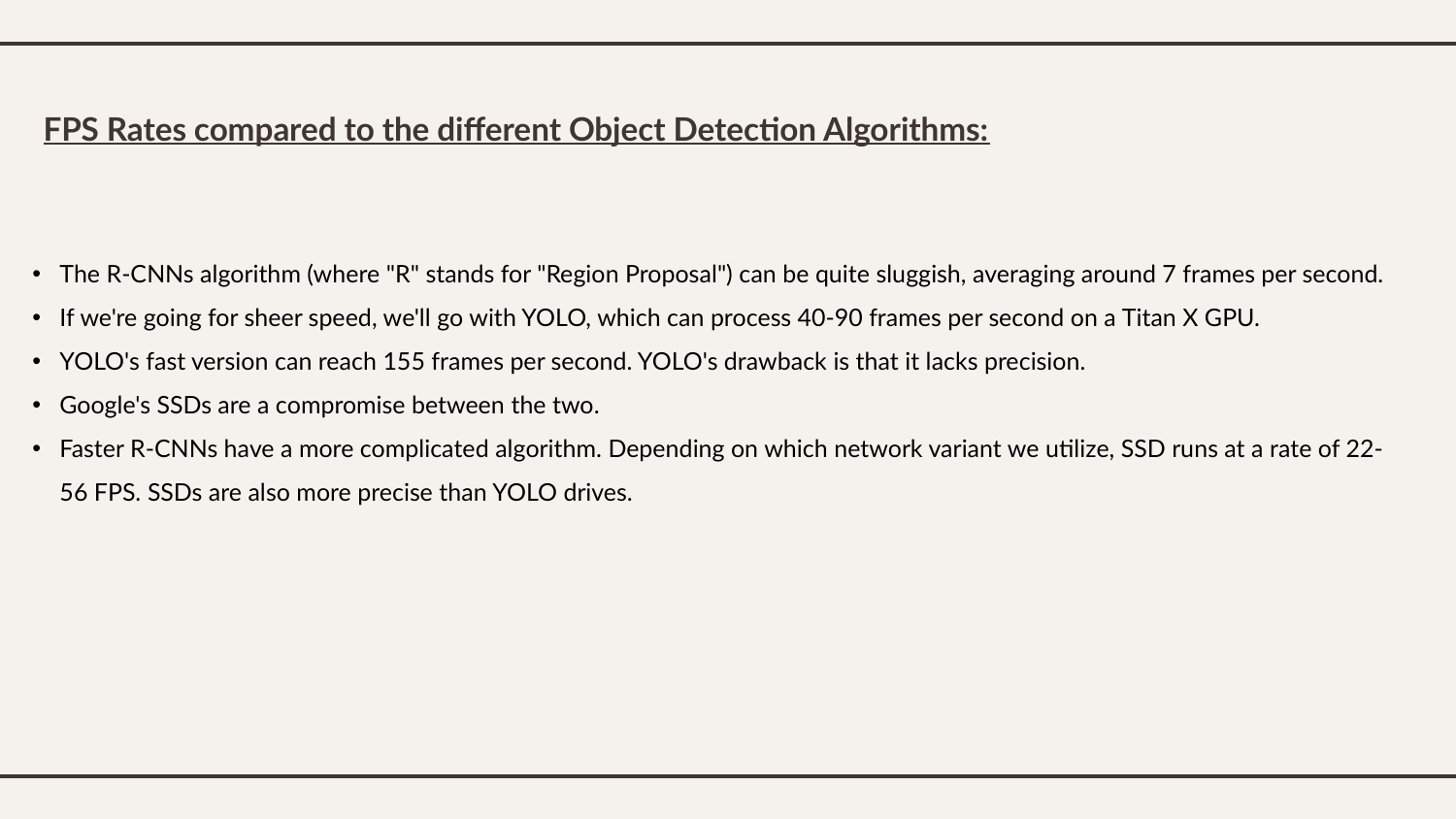

FPS Rates compared to the different Object Detection Algorithms:

The R-CNNs algorithm (where "R" stands for "Region Proposal") can be quite sluggish, averaging around 7 frames per second.
If we're going for sheer speed, we'll go with YOLO, which can process 40-90 frames per second on a Titan X GPU.
YOLO's fast version can reach 155 frames per second. YOLO's drawback is that it lacks precision.
Google's SSDs are a compromise between the two.
Faster R-CNNs have a more complicated algorithm. Depending on which network variant we utilize, SSD runs at a rate of 22-56 FPS. SSDs are also more precise than YOLO drives.